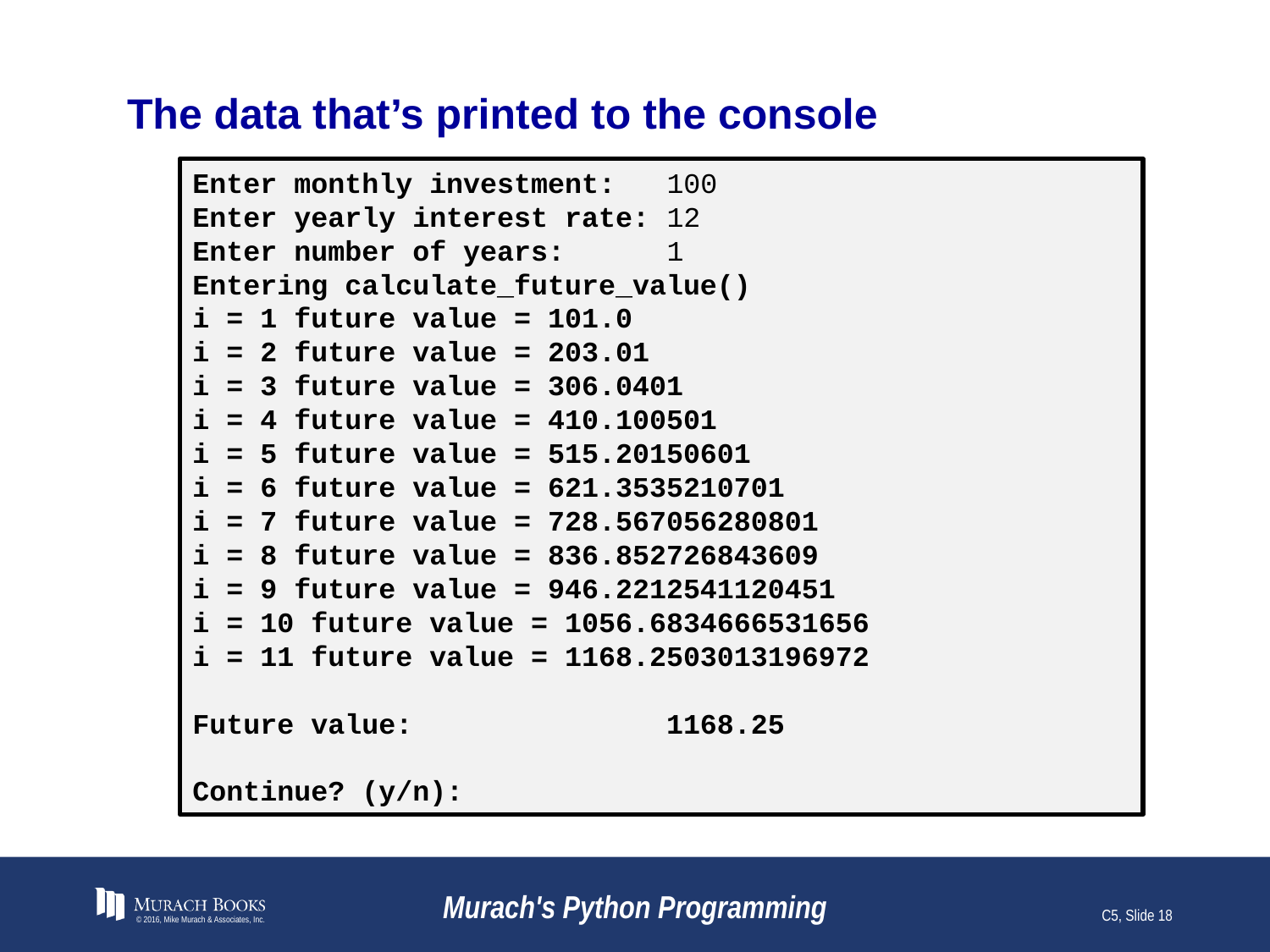

# The data that’s printed to the console
Enter monthly investment:   100
Enter yearly interest rate: 12
Enter number of years:      1
Entering calculate_future_value()
i = 1 future value = 101.0
i = 2 future value = 203.01
i = 3 future value = 306.0401
i = 4 future value = 410.100501
i = 5 future value = 515.20150601
i = 6 future value = 621.3535210701
i = 7 future value = 728.567056280801
i = 8 future value = 836.852726843609
i = 9 future value = 946.2212541120451
i = 10 future value = 1056.6834666531656
i = 11 future value = 1168.2503013196972

Future value:               1168.25

Continue? (y/n):

© 2016, Mike Murach & Associates, Inc.
Murach's Python Programming

C5, Slide 18